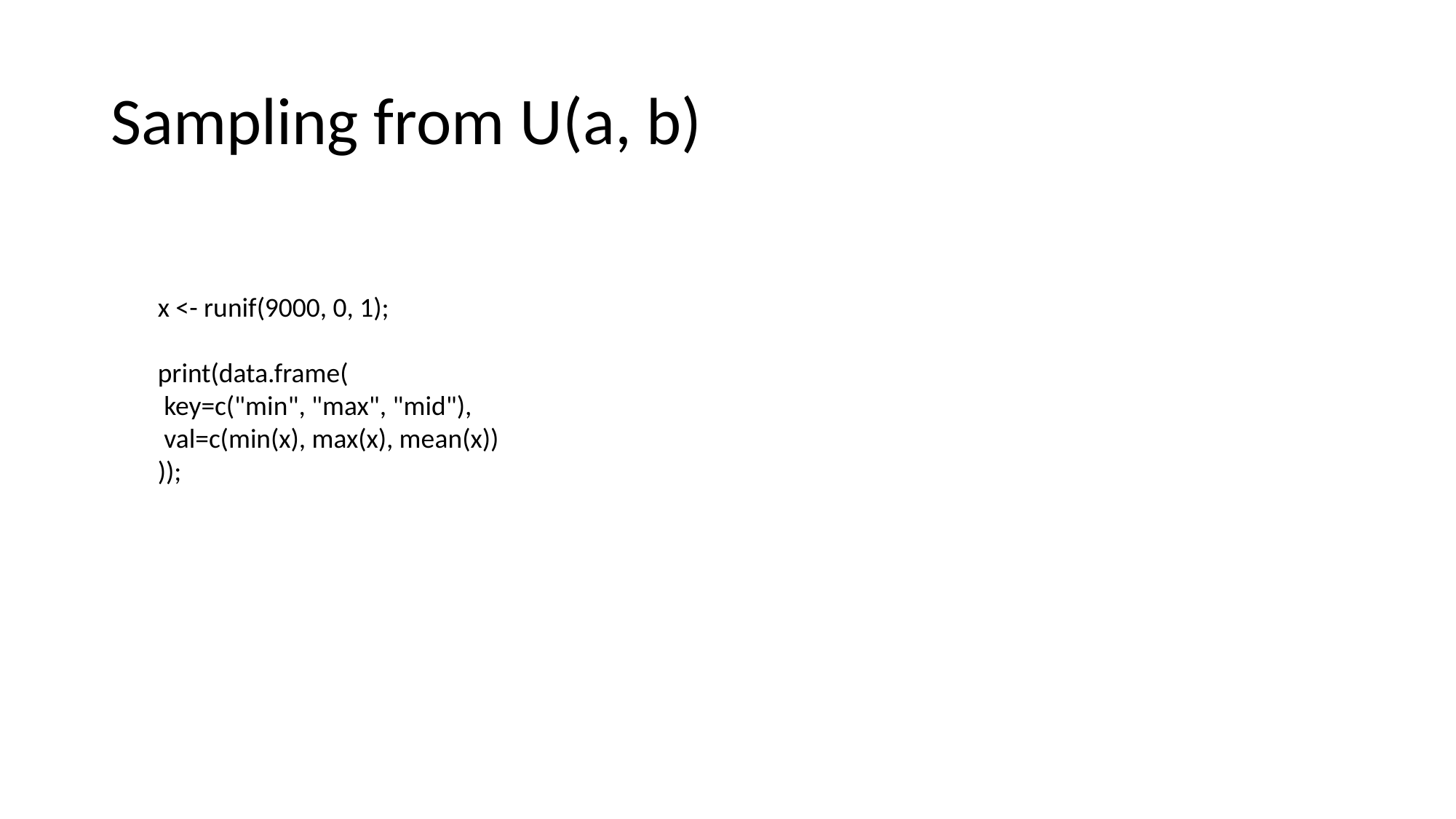

# Sampling from U(a, b)

x <- runif(9000, 0, 1);

print(data.frame(
 key=c("min", "max", "mid"),
 val=c(min(x), max(x), mean(x))
));